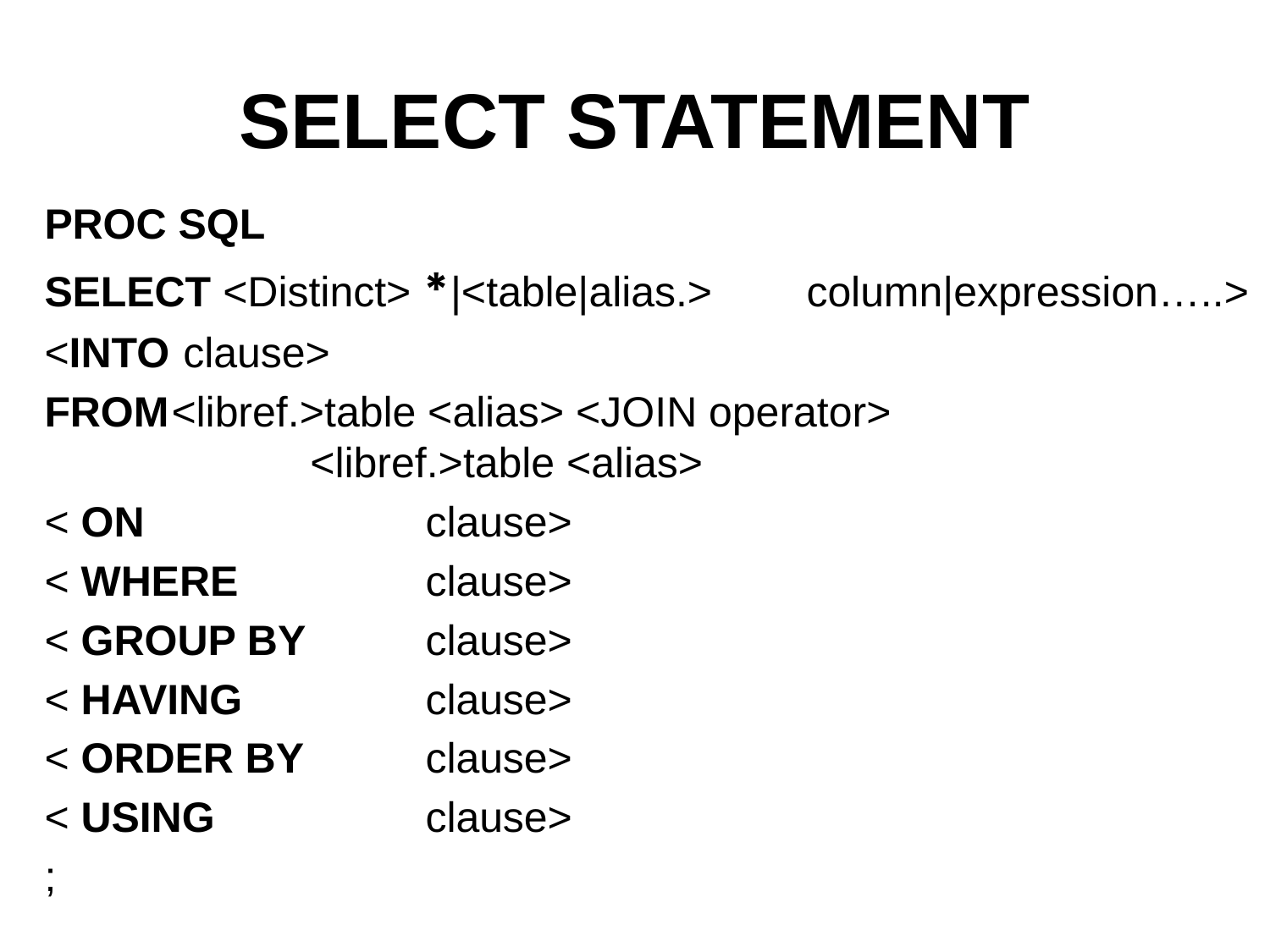

# SELECT STATEMENT
PROC SQL
SELECT <Distinct> *|<table|alias.> 	column|expression…..>
<INTO	 clause>
FROM	<libref.>table <alias> <JOIN operator>
		 <libref.>table <alias>
< ON			clause>
< WHERE		clause>
< GROUP BY	clause>
< HAVING		clause>
< ORDER BY	clause>
< USING		clause>
;